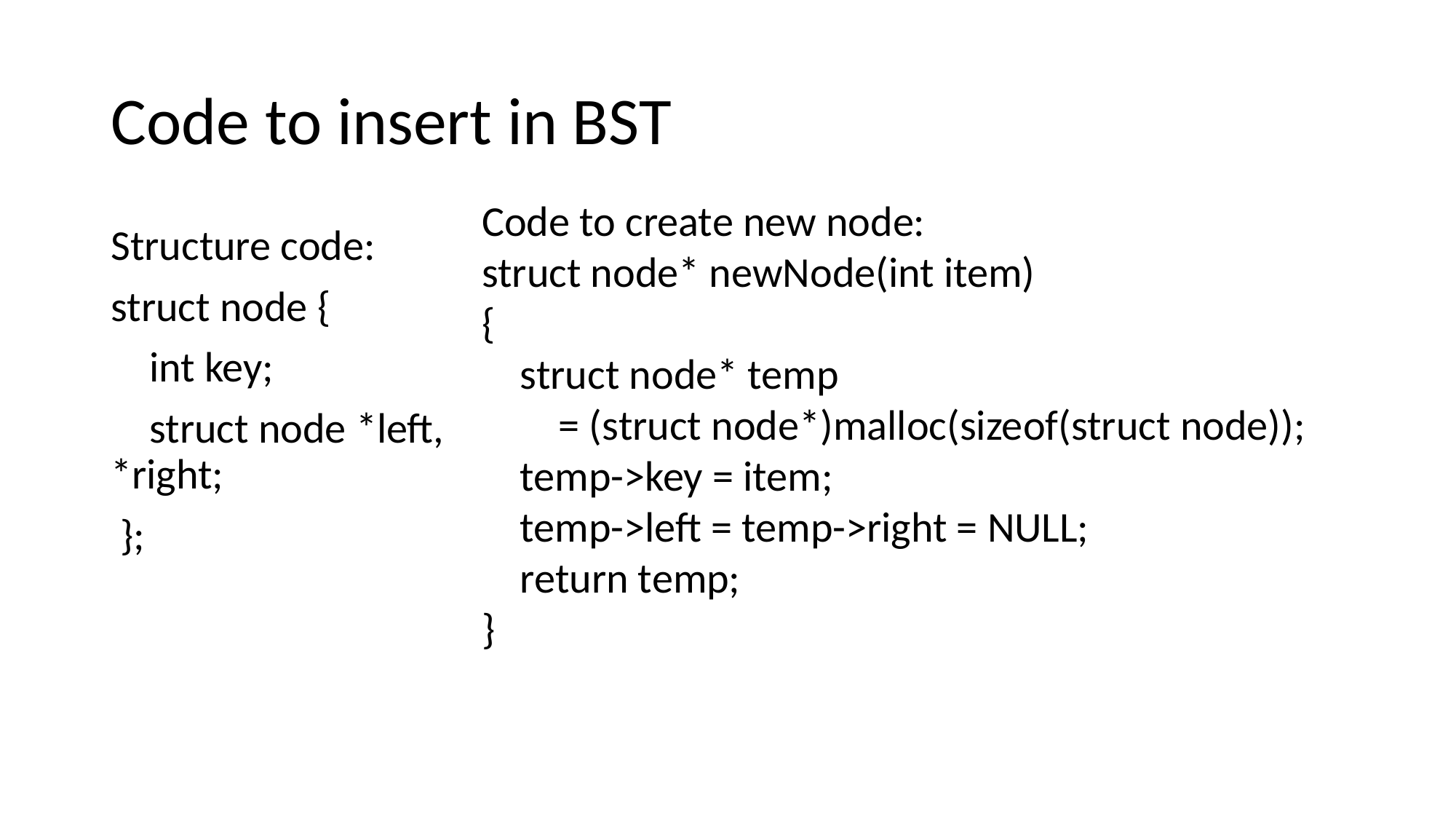

# Code to insert in BST
Code to create new node:
struct node* newNode(int item)
{
    struct node* temp
        = (struct node*)malloc(sizeof(struct node));
    temp->key = item;
    temp->left = temp->right = NULL;
    return temp;
}

Structure code:
struct node {
    int key;
    struct node *left, *right;
 };